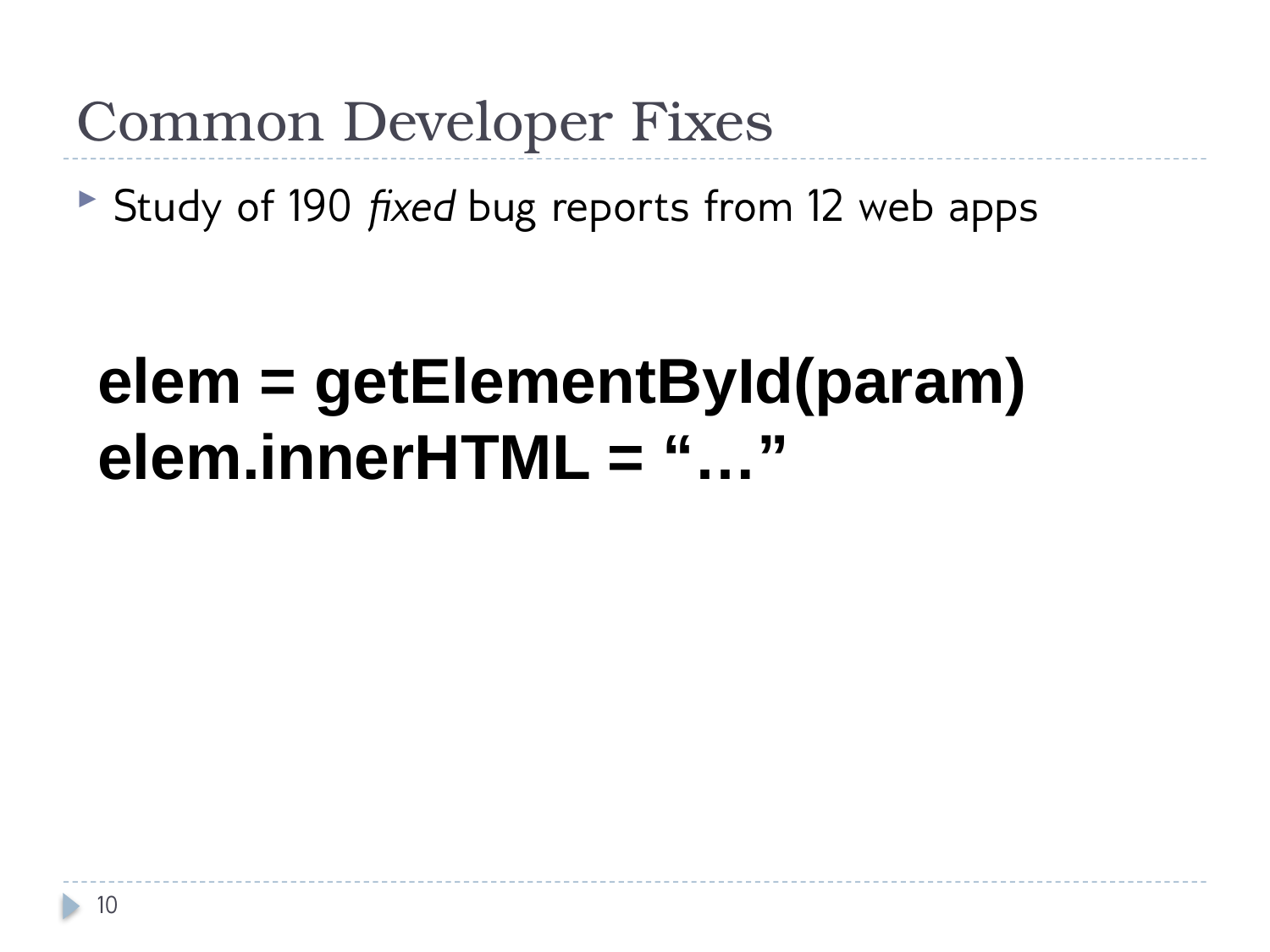

# Common Developer Fixes
Study of 190 fixed bug reports from 12 web apps
elem = getElementById(param)
elem.innerHTML = “…”
10